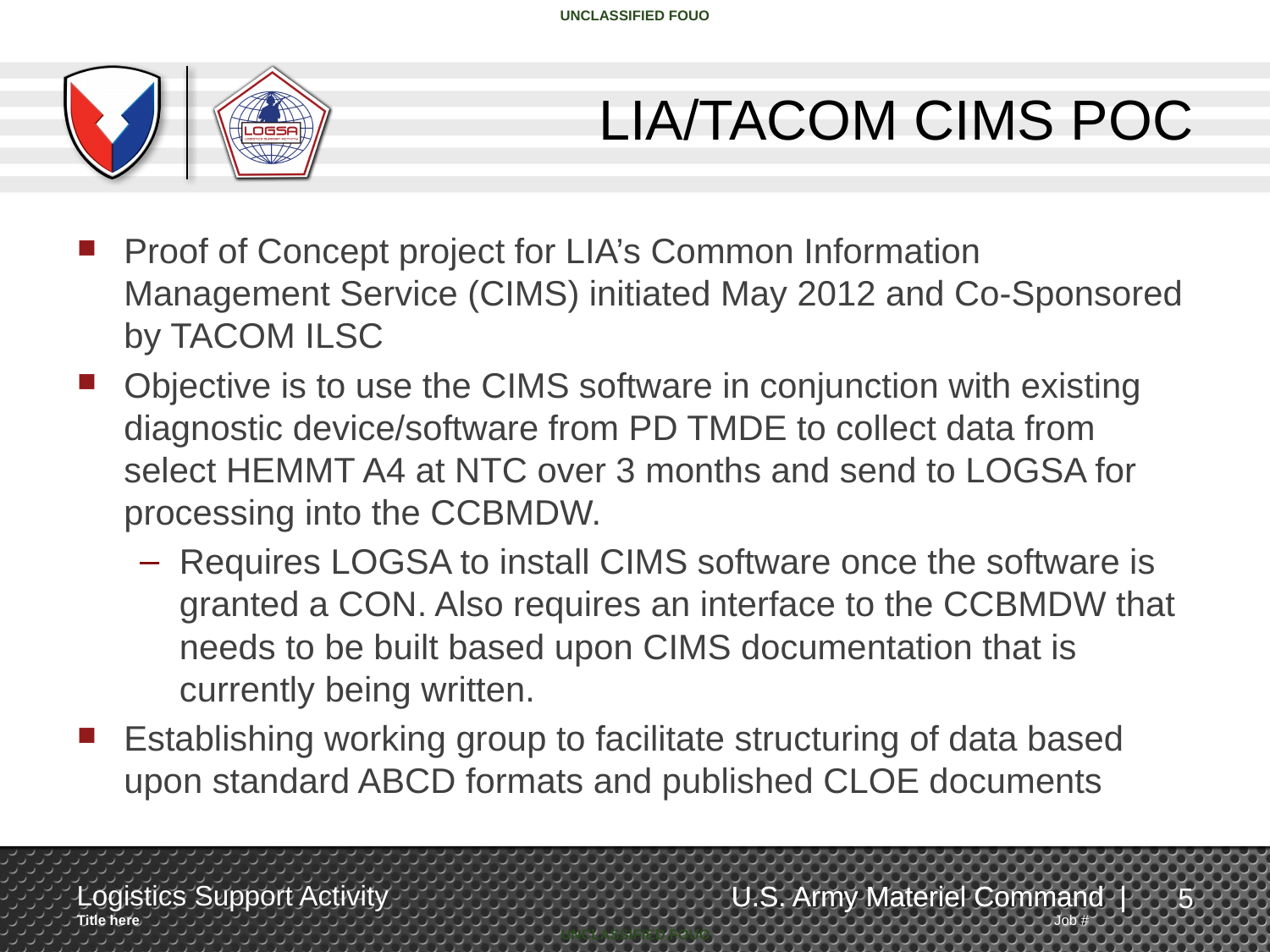

# LIA/TACOM CIMS POC
Proof of Concept project for LIA’s Common Information Management Service (CIMS) initiated May 2012 and Co-Sponsored by TACOM ILSC
Objective is to use the CIMS software in conjunction with existing diagnostic device/software from PD TMDE to collect data from select HEMMT A4 at NTC over 3 months and send to LOGSA for processing into the CCBMDW.
Requires LOGSA to install CIMS software once the software is granted a CON. Also requires an interface to the CCBMDW that needs to be built based upon CIMS documentation that is currently being written.
Establishing working group to facilitate structuring of data based upon standard ABCD formats and published CLOE documents

5